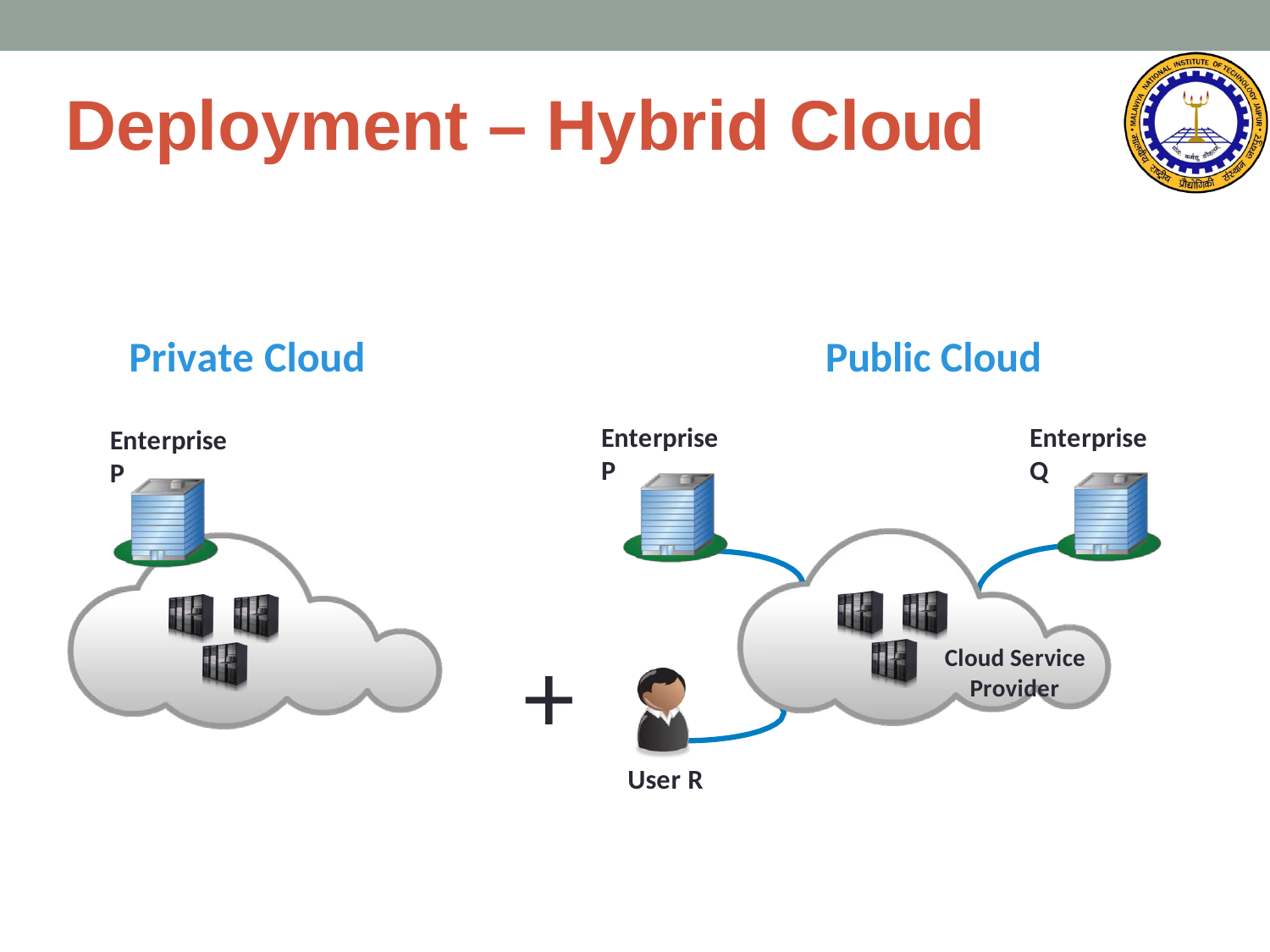

# Deployment – Hybrid Cloud
Private Cloud
Public Cloud
Enterprise  P
Enterprise  Q
Enterprise  P

+

Cloud Service Provider

User R